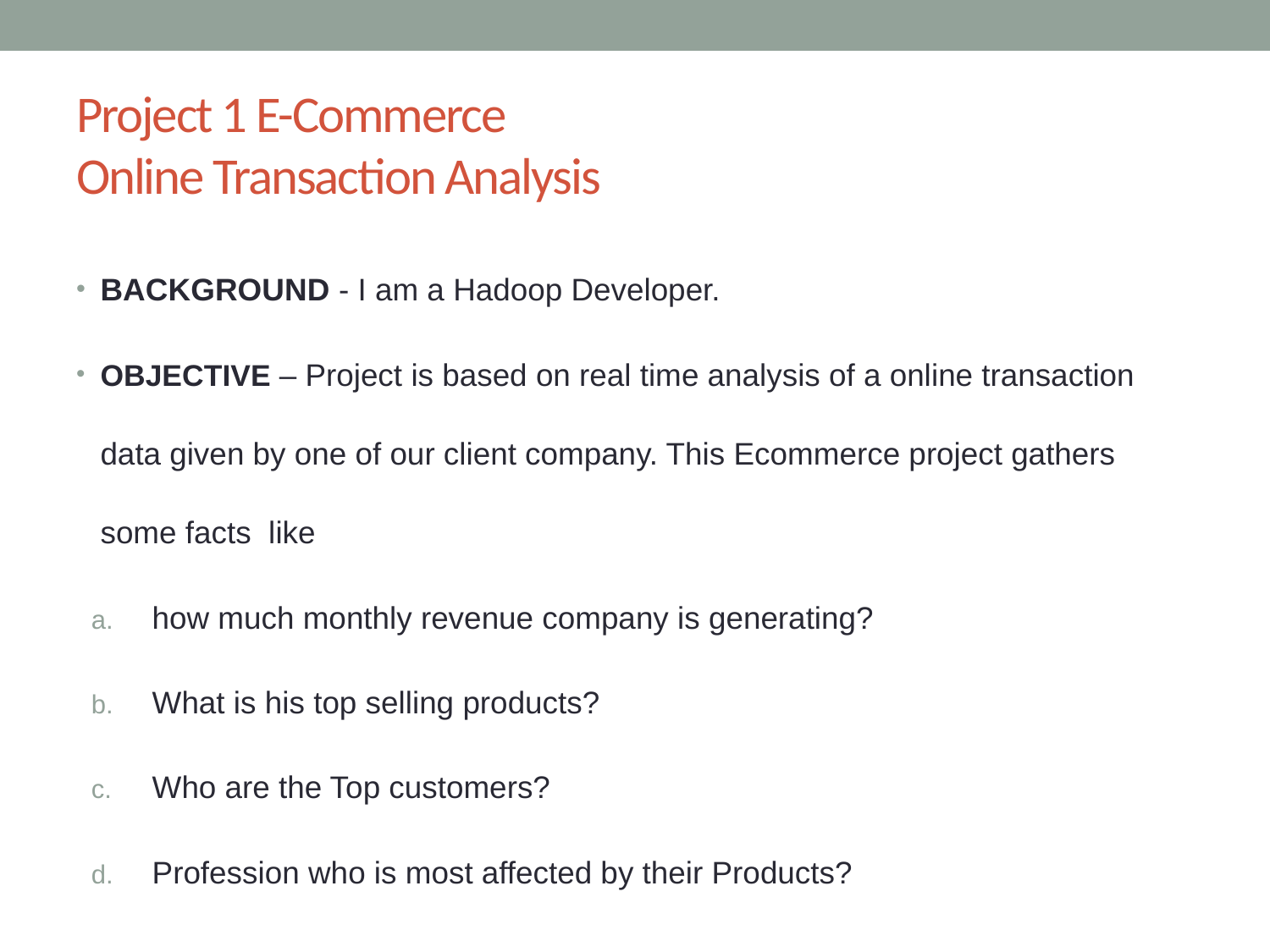

# Project 1 E-Commerce Online Transaction Analysis
BACKGROUND - I am a Hadoop Developer.
OBJECTIVE – Project is based on real time analysis of a online transaction data given by one of our client company. This Ecommerce project gathers some facts  like
how much monthly revenue company is generating?
What is his top selling products?
Who are the Top customers?
Profession who is most affected by their Products?